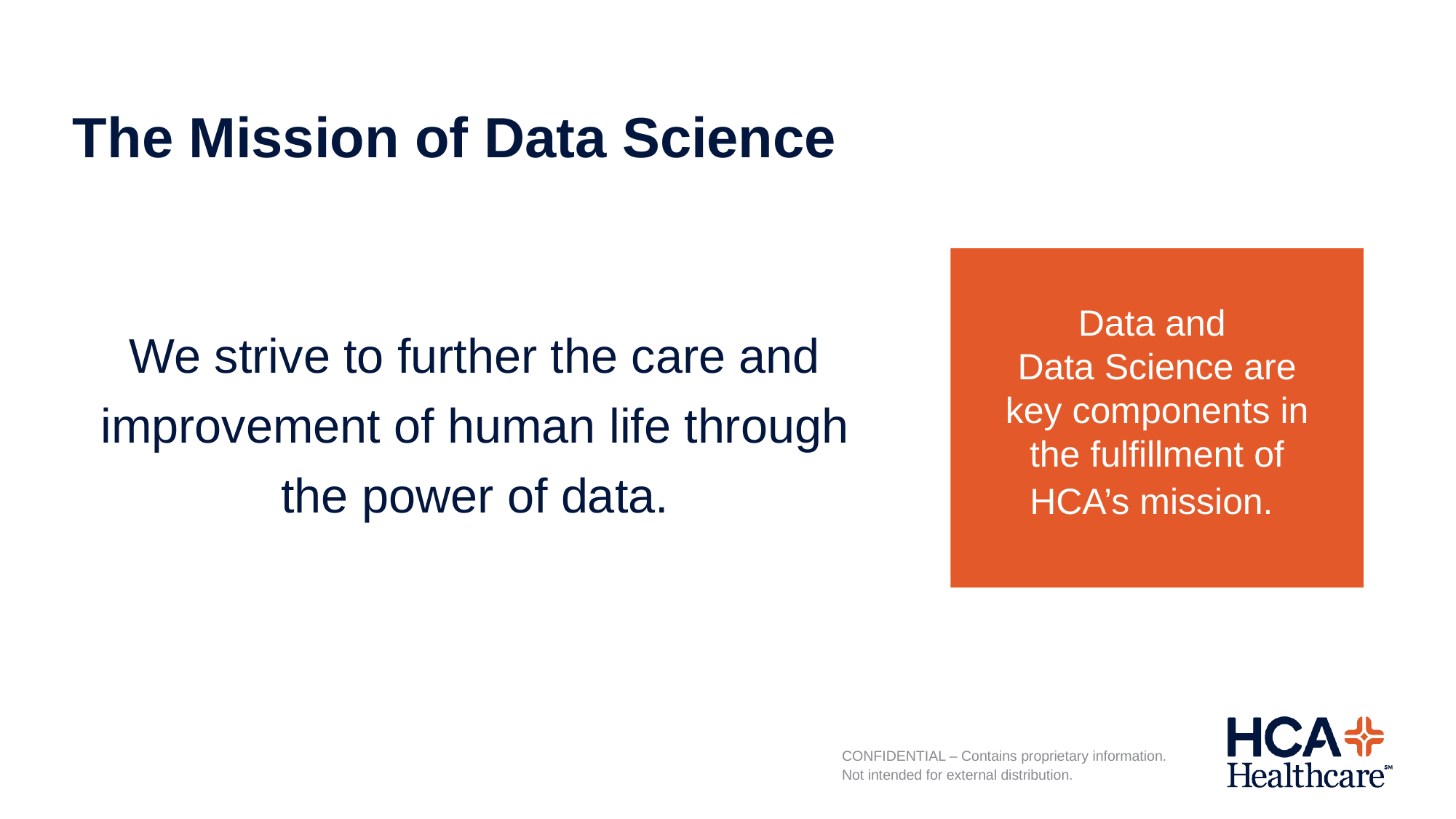

# The Mission of Data Science
We strive to further the care and improvement of human life through the power of data.

Data and
Data Science are
key components in
the fulfillment of
HCA’s mission.